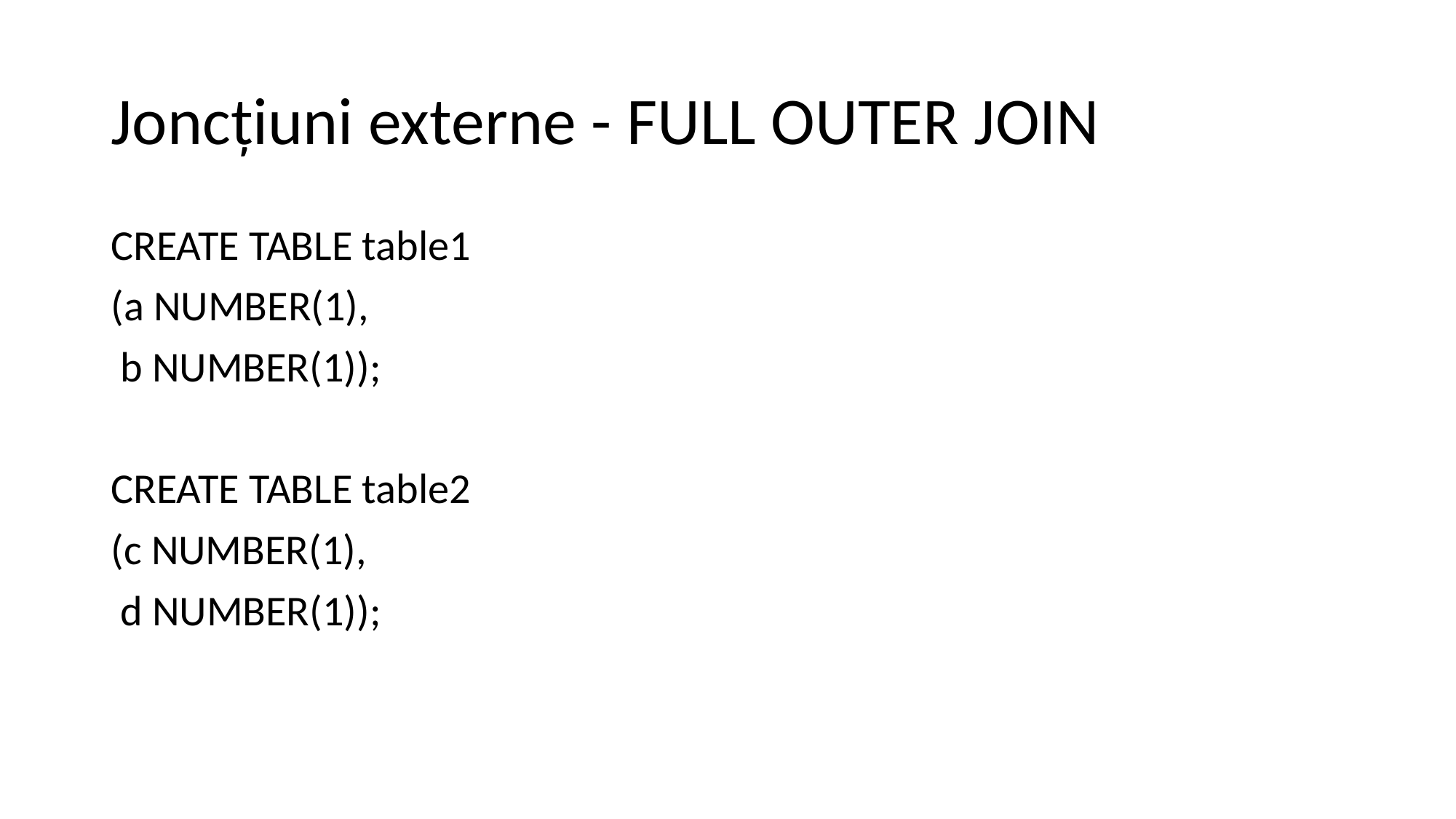

# Joncţiuni externe - FULL OUTER JOIN
CREATE TABLE table1
(a NUMBER(1),
 b NUMBER(1));

CREATE TABLE table2
(c NUMBER(1),
 d NUMBER(1));